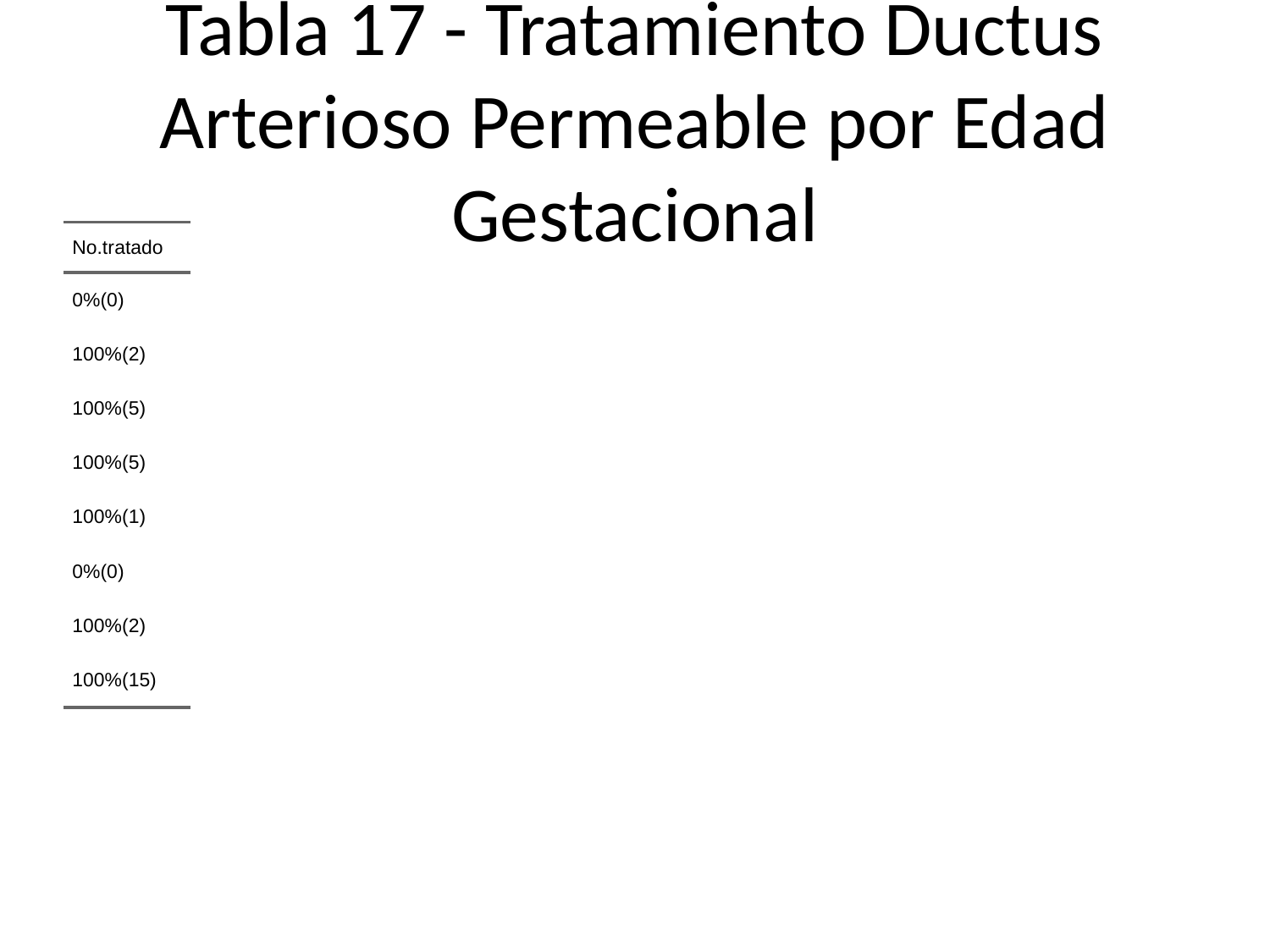

# Tabla 17 - Tratamiento Ductus Arterioso Permeable por Edad Gestacional
| No.tratado |
| --- |
| 0%(0) |
| 100%(2) |
| 100%(5) |
| 100%(5) |
| 100%(1) |
| 0%(0) |
| 100%(2) |
| 100%(15) |